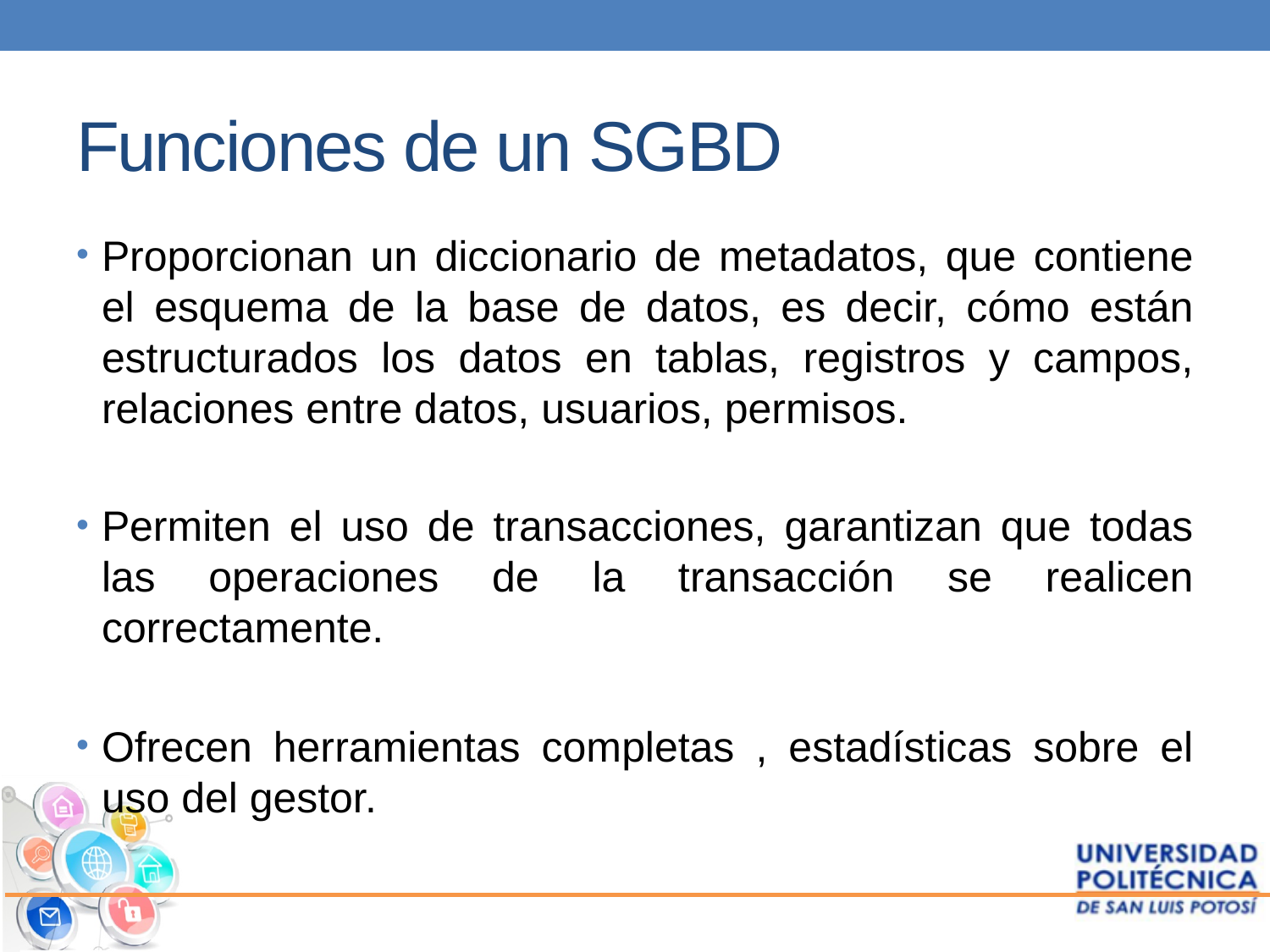

# Funciones de un SGBD
Proporcionan un diccionario de metadatos, que contiene el esquema de la base de datos, es decir, cómo están estructurados los datos en tablas, registros y campos, relaciones entre datos, usuarios, permisos.

Permiten el uso de transacciones, garantizan que todas las operaciones de la transacción se realicen correctamente.

Ofrecen herramientas completas , estadísticas sobre el uso del gestor.